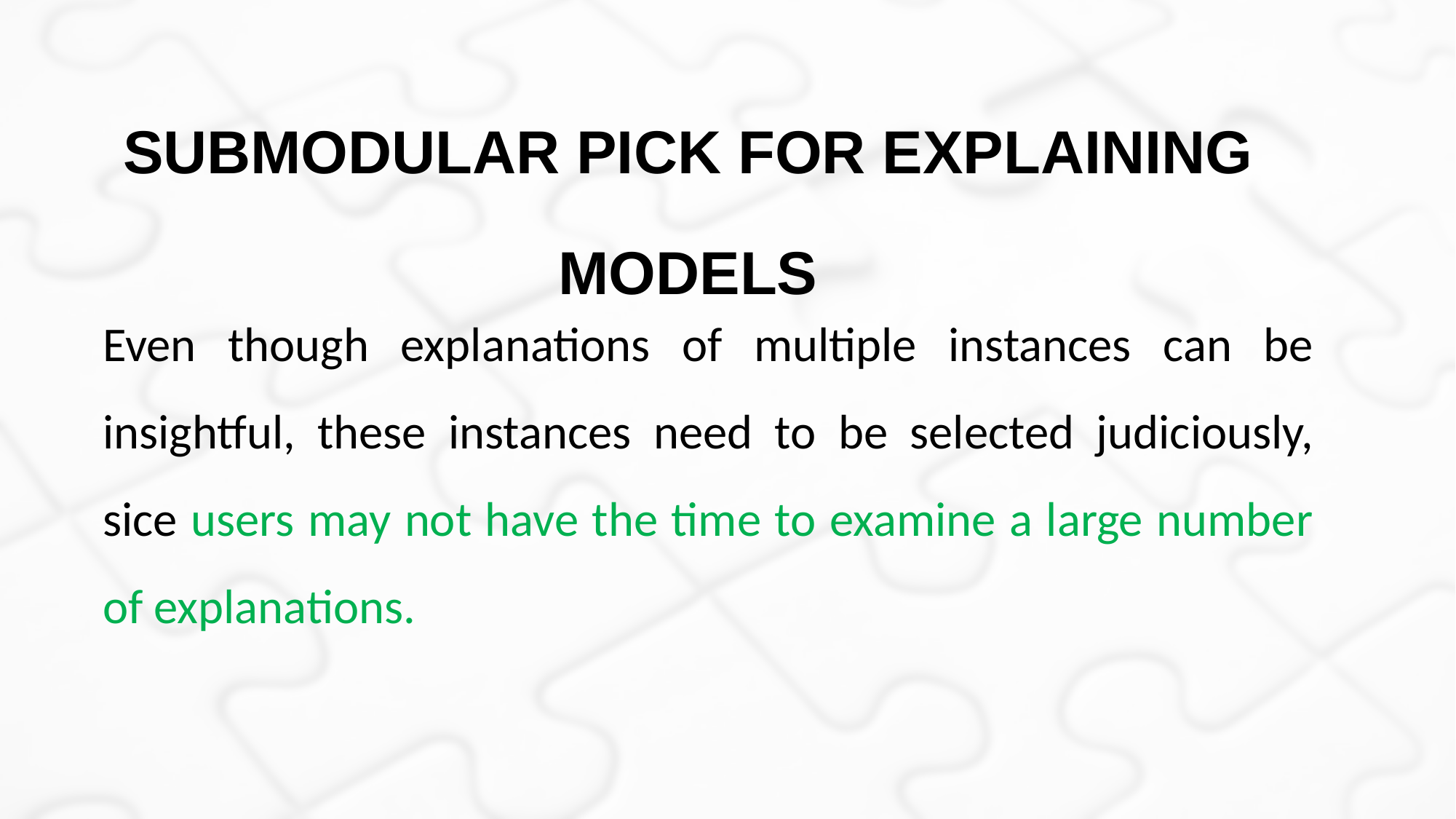

Submodular Pick for Explaining Models
Even though explanations of multiple instances can be insightful, these instances need to be selected judiciously, sice users may not have the time to examine a large number of explanations.